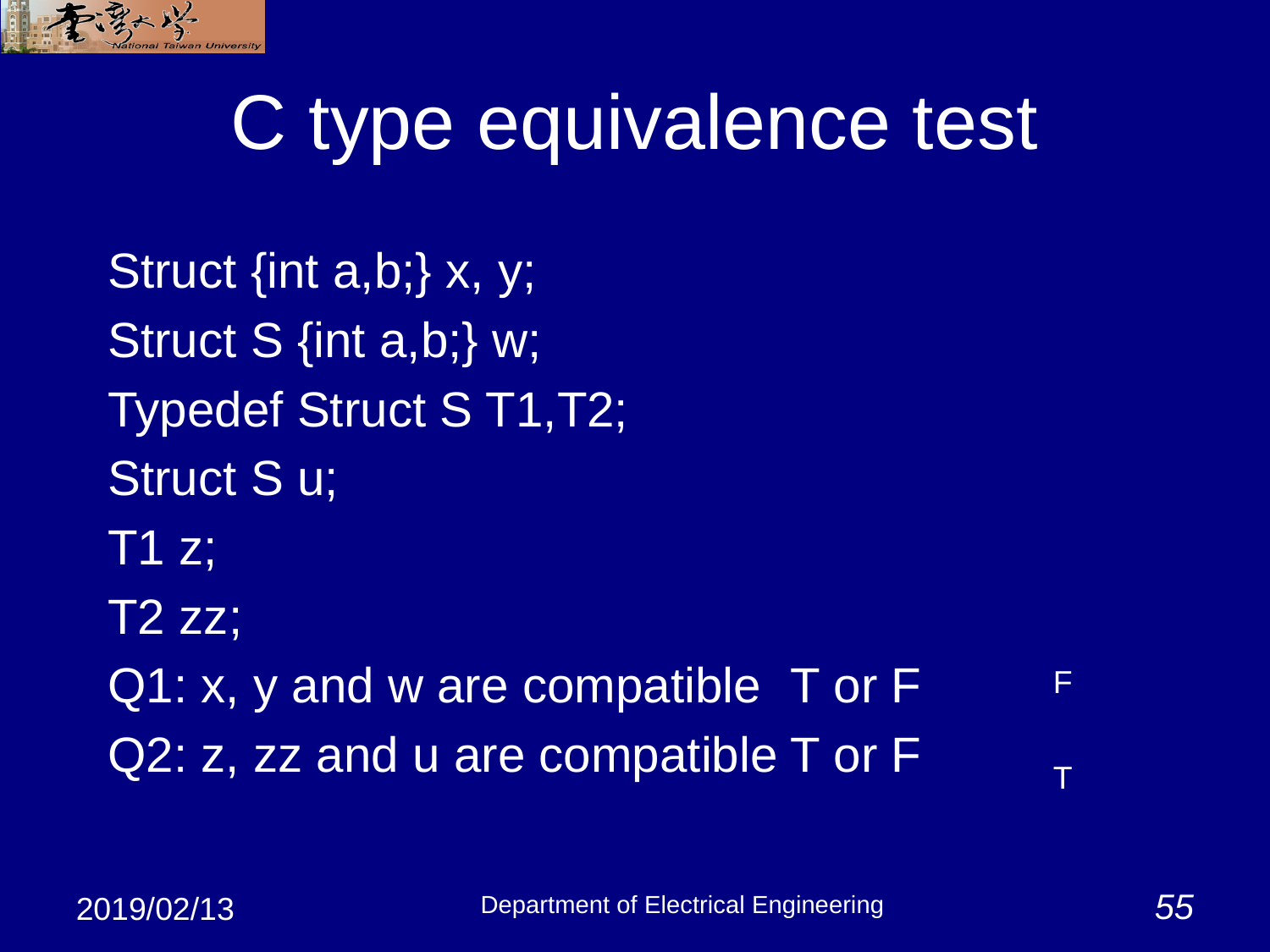

# C type equivalence test
Struct {int a,b;} x, y;
Struct S {int a,b;} w;
Typedef Struct S T1,T2;
Struct S u;
T1 z;
T2 zz;
Q1: x, y and w are compatible 	T or F
Q2: z, zz and u are compatible	T or F
F
T
Department of Electrical Engineering
55